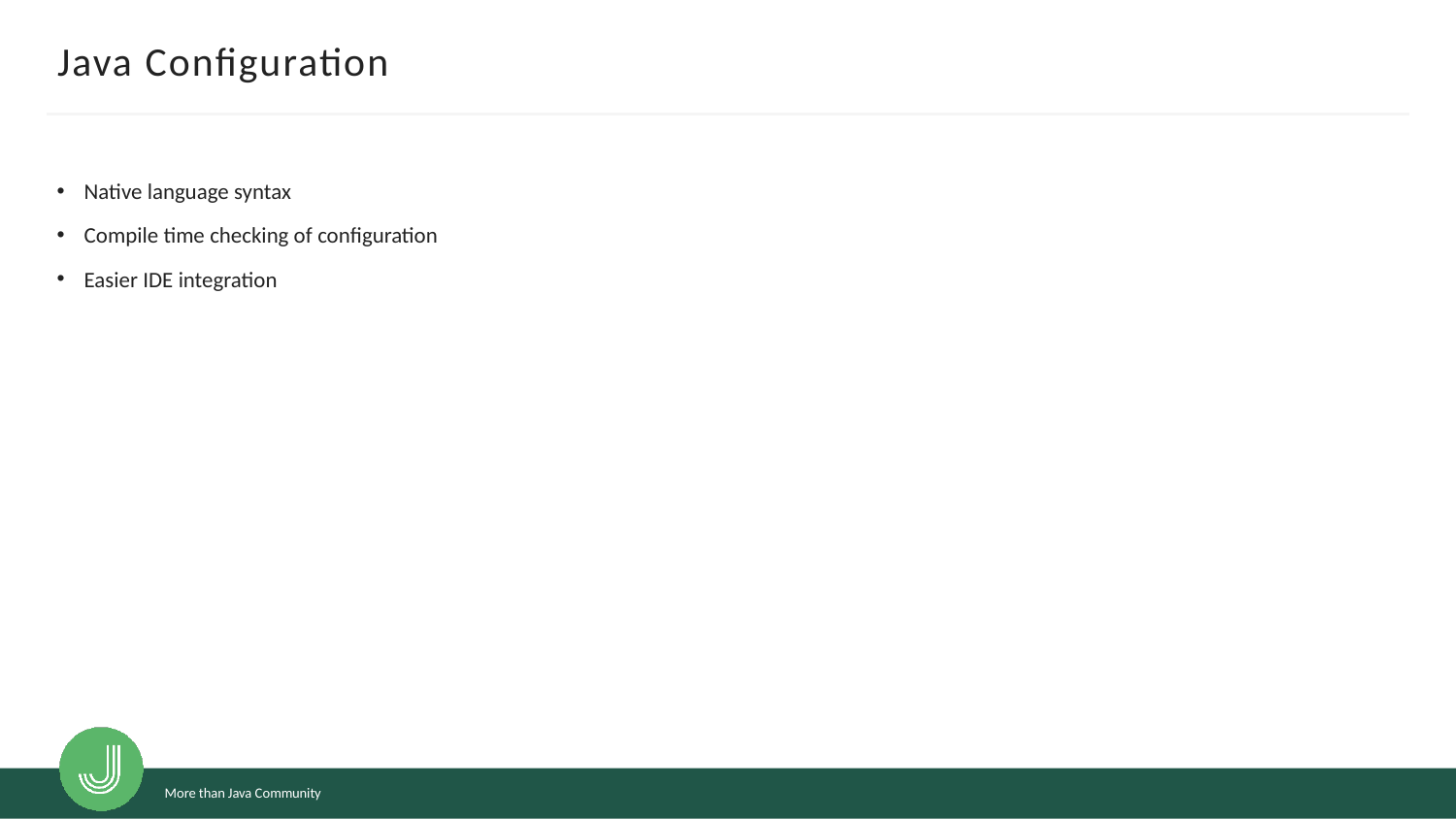

# Java Configuration
Native language syntax
Compile time checking of configuration
Easier IDE integration